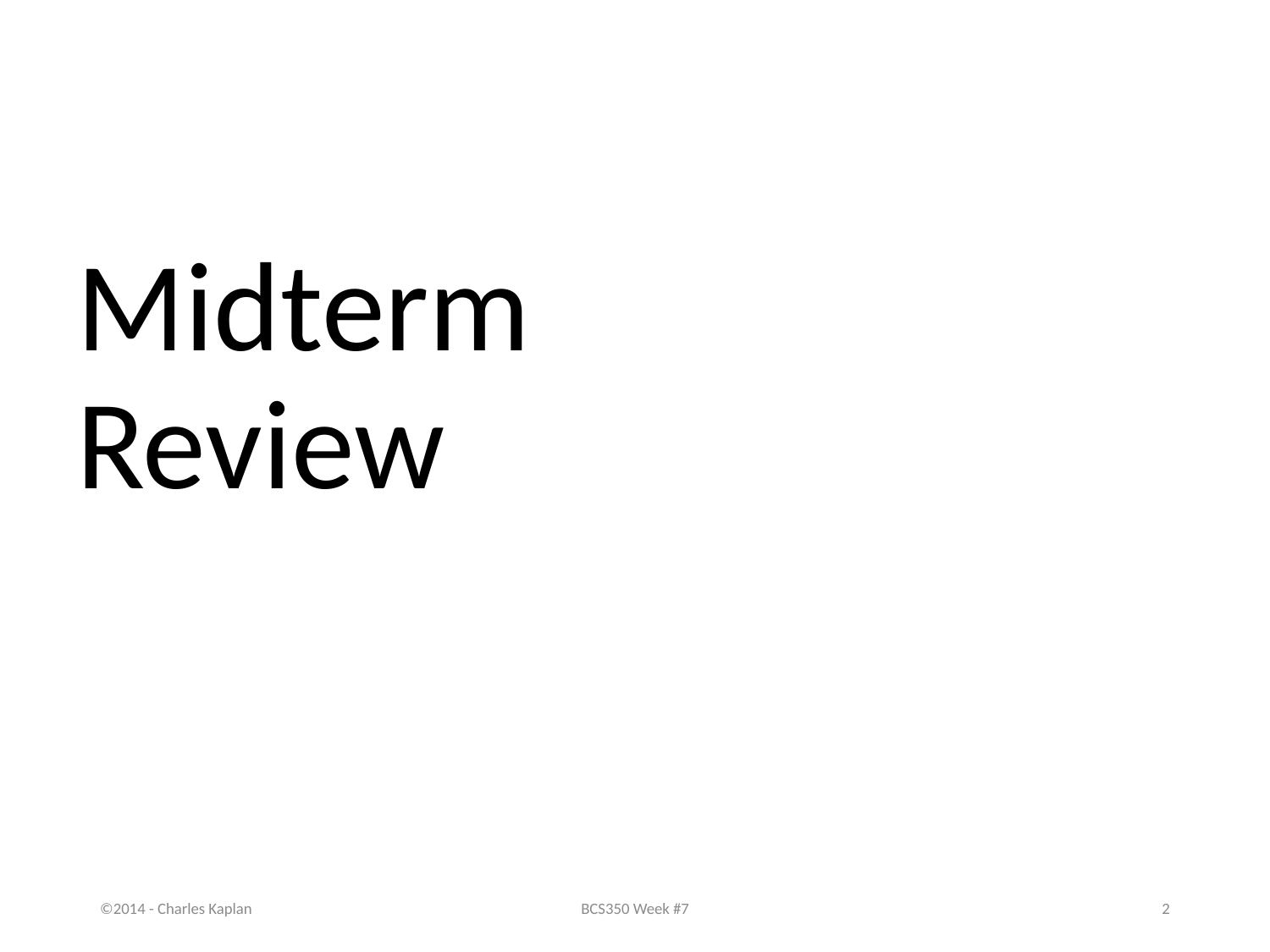

# Midterm Review
©2014 - Charles Kaplan
BCS350 Week #7
2